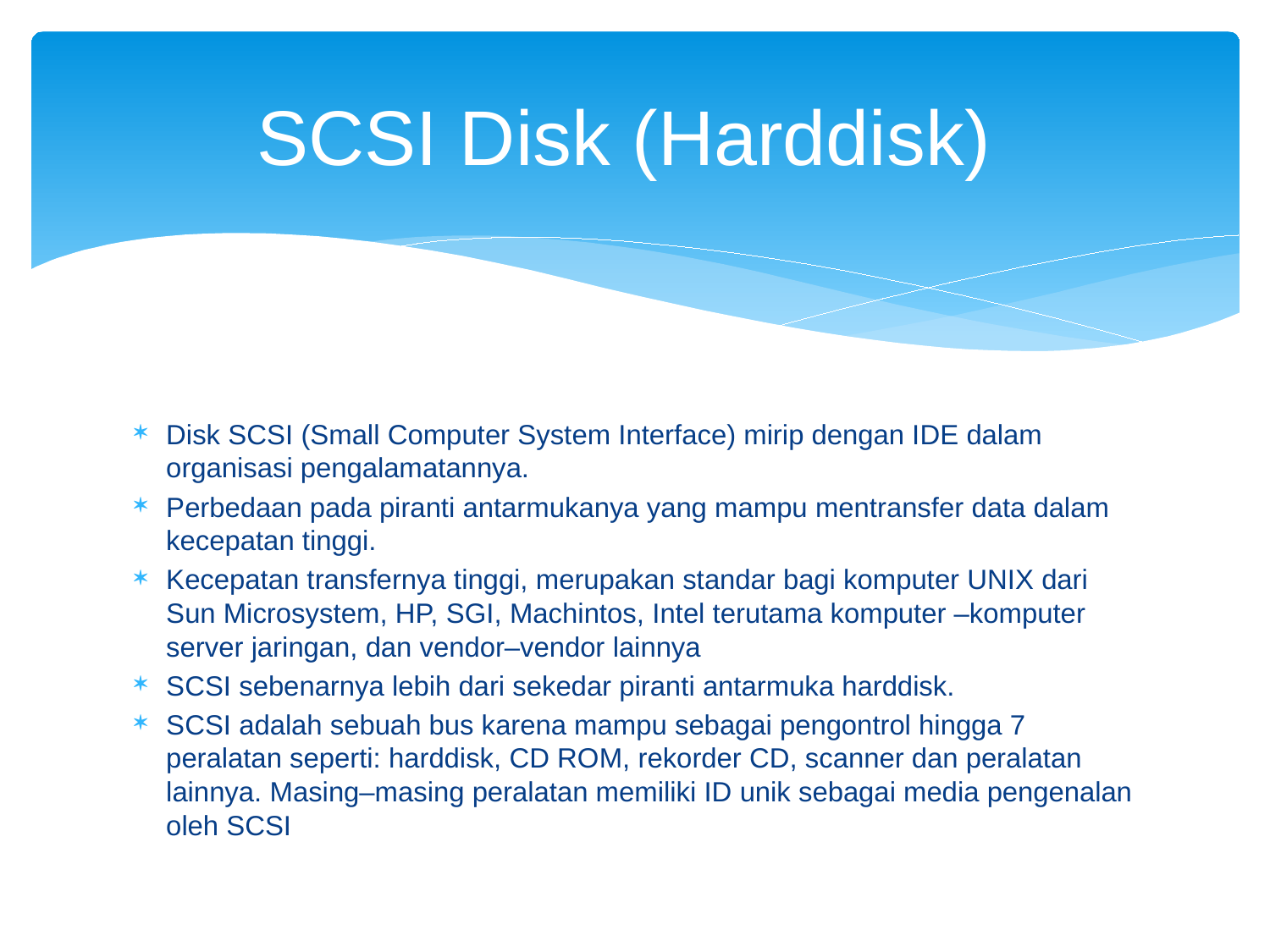

# SCSI Disk (Harddisk)

Disk SCSI (Small Computer System Interface) mirip dengan IDE dalam organisasi pengalamatannya.
Perbedaan pada piranti antarmukanya yang mampu mentransfer data dalam kecepatan tinggi.
Kecepatan transfernya tinggi, merupakan standar bagi komputer UNIX dari Sun Microsystem, HP, SGI, Machintos, Intel terutama komputer –komputer server jaringan, dan vendor–vendor lainnya
SCSI sebenarnya lebih dari sekedar piranti antarmuka harddisk.
SCSI adalah sebuah bus karena mampu sebagai pengontrol hingga 7 peralatan seperti: harddisk, CD ROM, rekorder CD, scanner dan peralatan lainnya. Masing–masing peralatan memiliki ID unik sebagai media pengenalan oleh SCSI